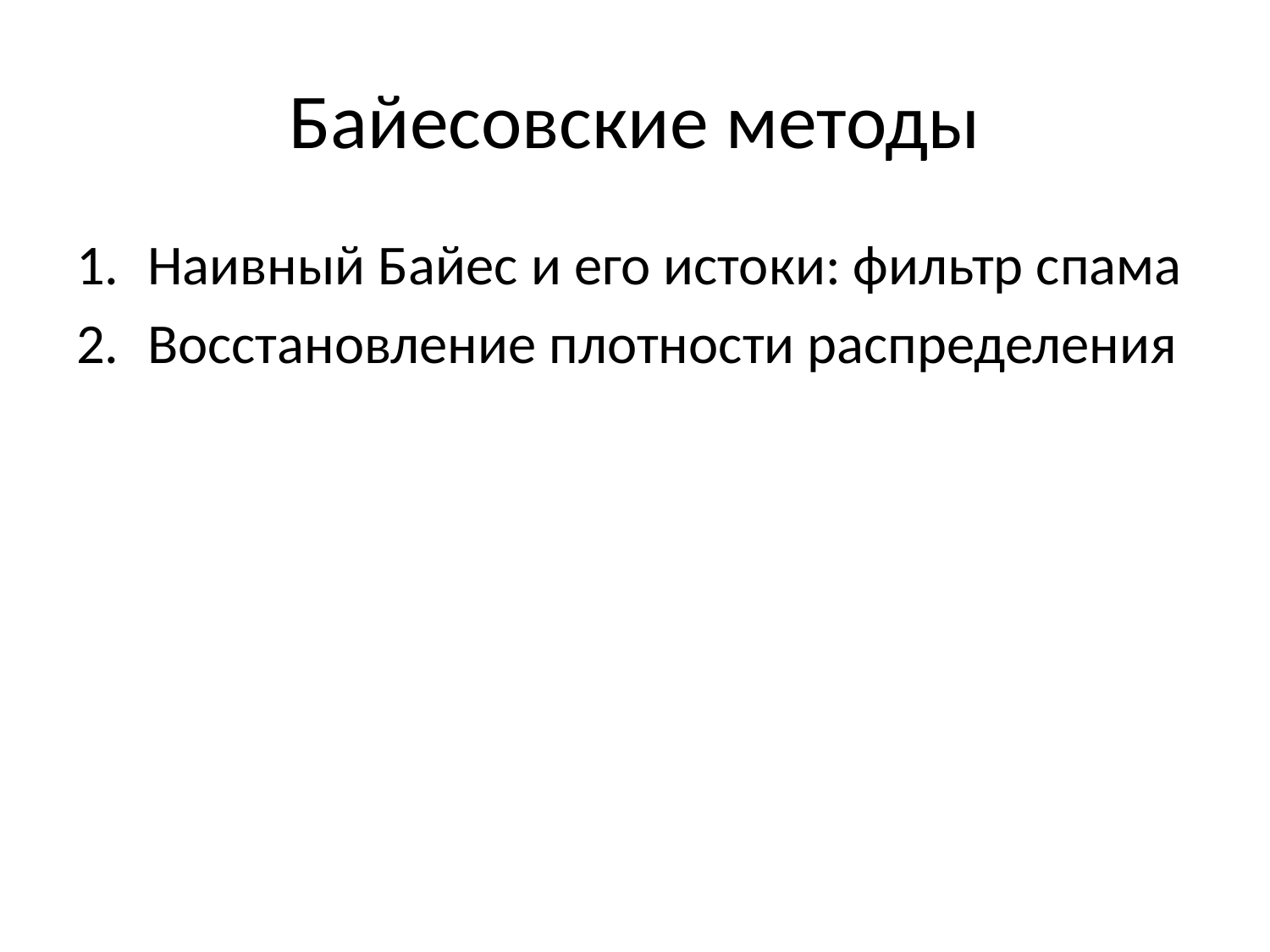

# Байесовские методы
Наивный Байес и его истоки: фильтр спама
Восстановление плотности распределения